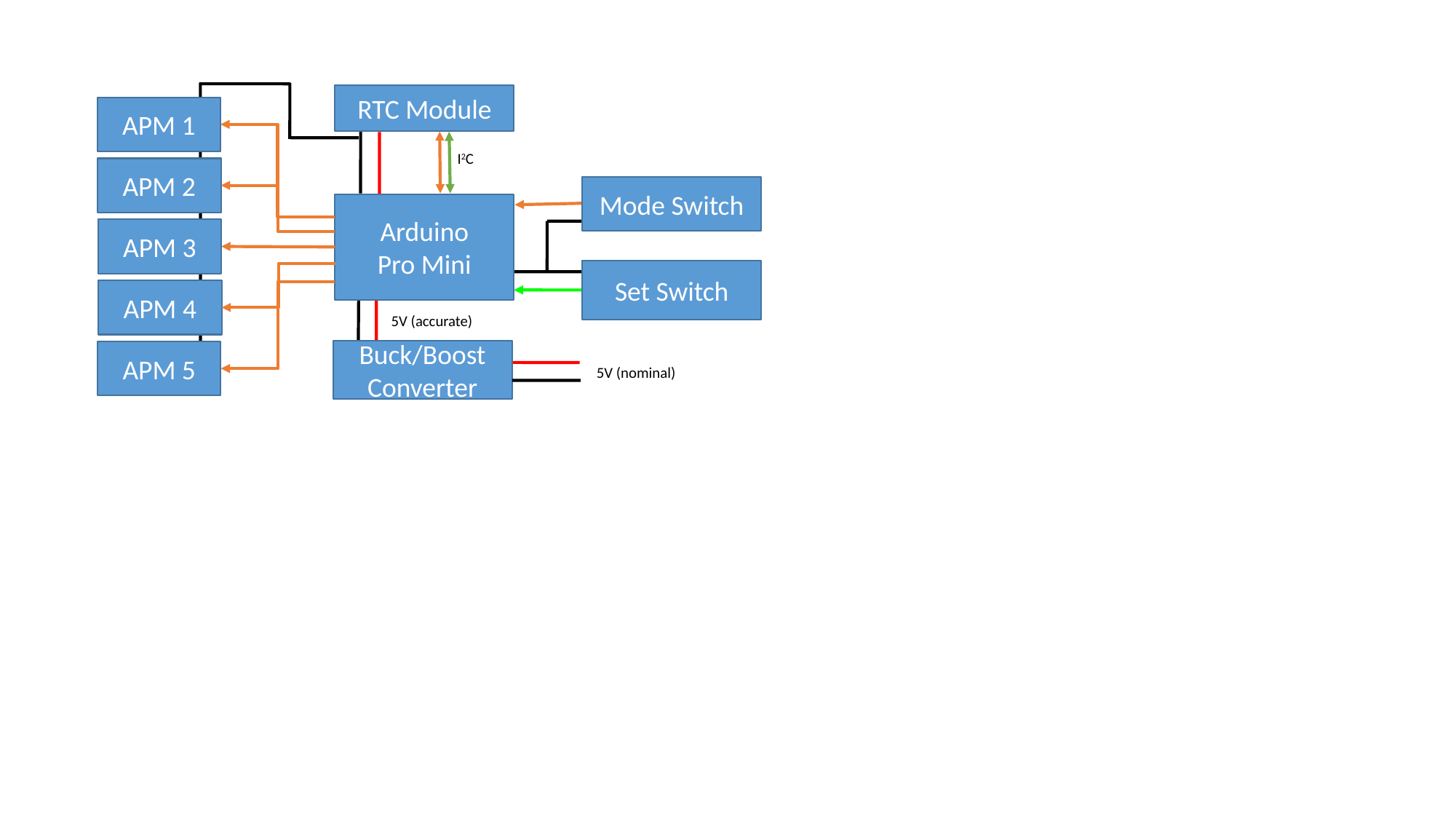

RTC Module
APM 1

I2C
APM 2
Mode Switch
Arduino
Pro Mini
APM 3

Set Switch

APM 4

5V (accurate)
Buck/Boost Converter
APM 5
5V (nominal)